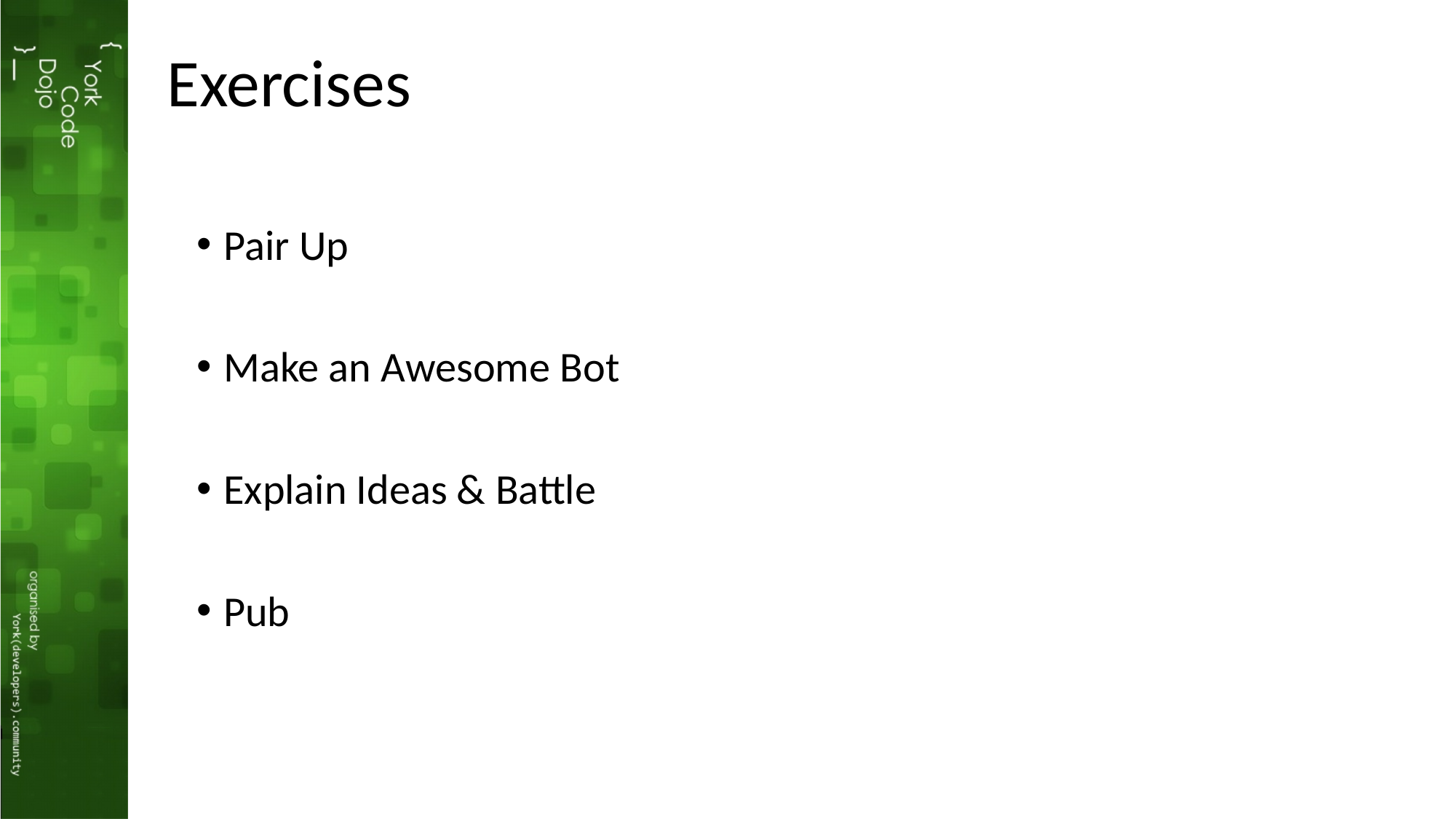

# Exercises
Pair Up

Make an Awesome Bot

Explain Ideas & Battle

Pub